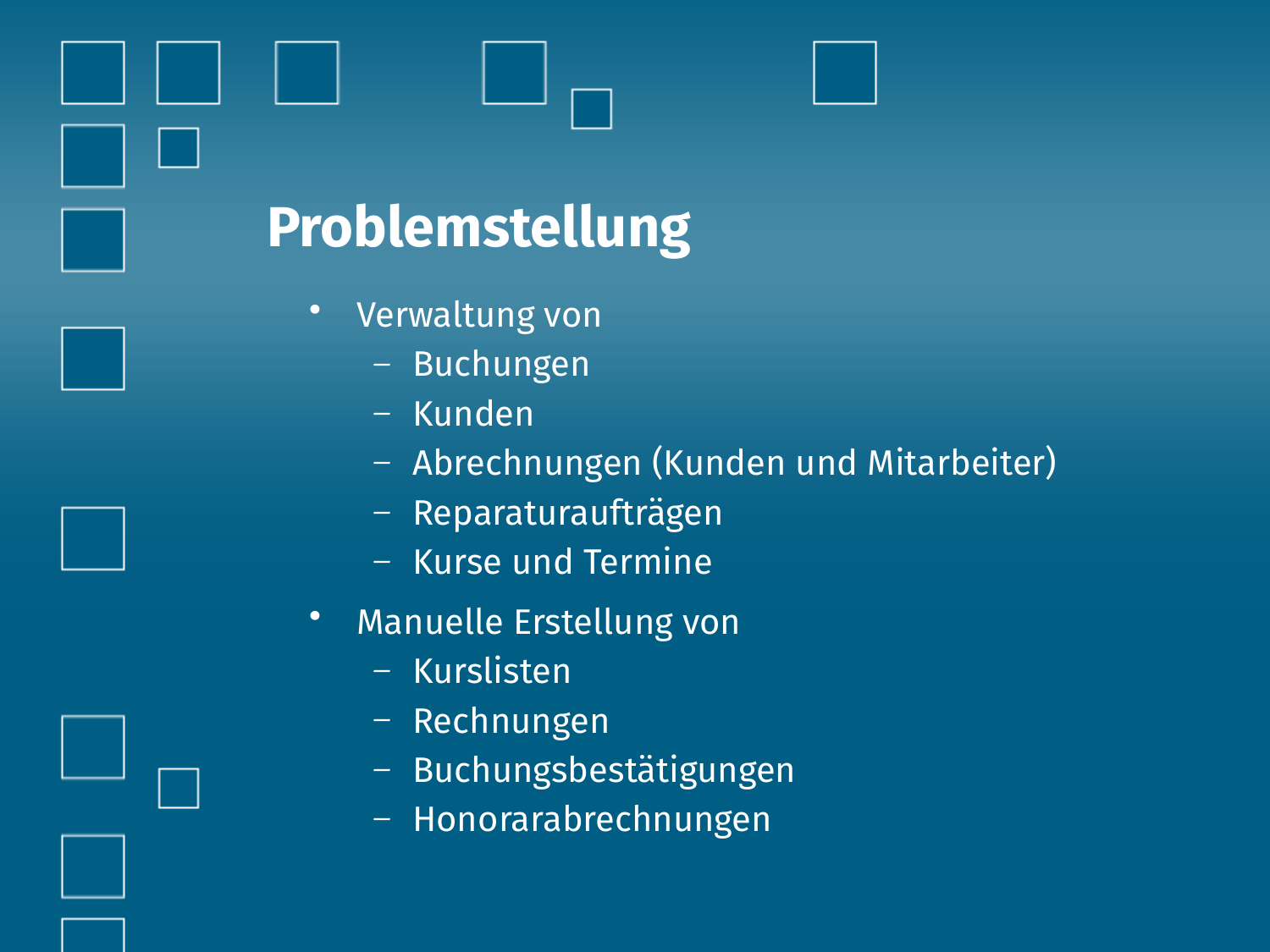

# Problemstellung
Verwaltung von
Buchungen
Kunden
Abrechnungen (Kunden und Mitarbeiter)
Reparaturaufträgen
Kurse und Termine
Manuelle Erstellung von
Kurslisten
Rechnungen
Buchungsbestätigungen
Honorarabrechnungen